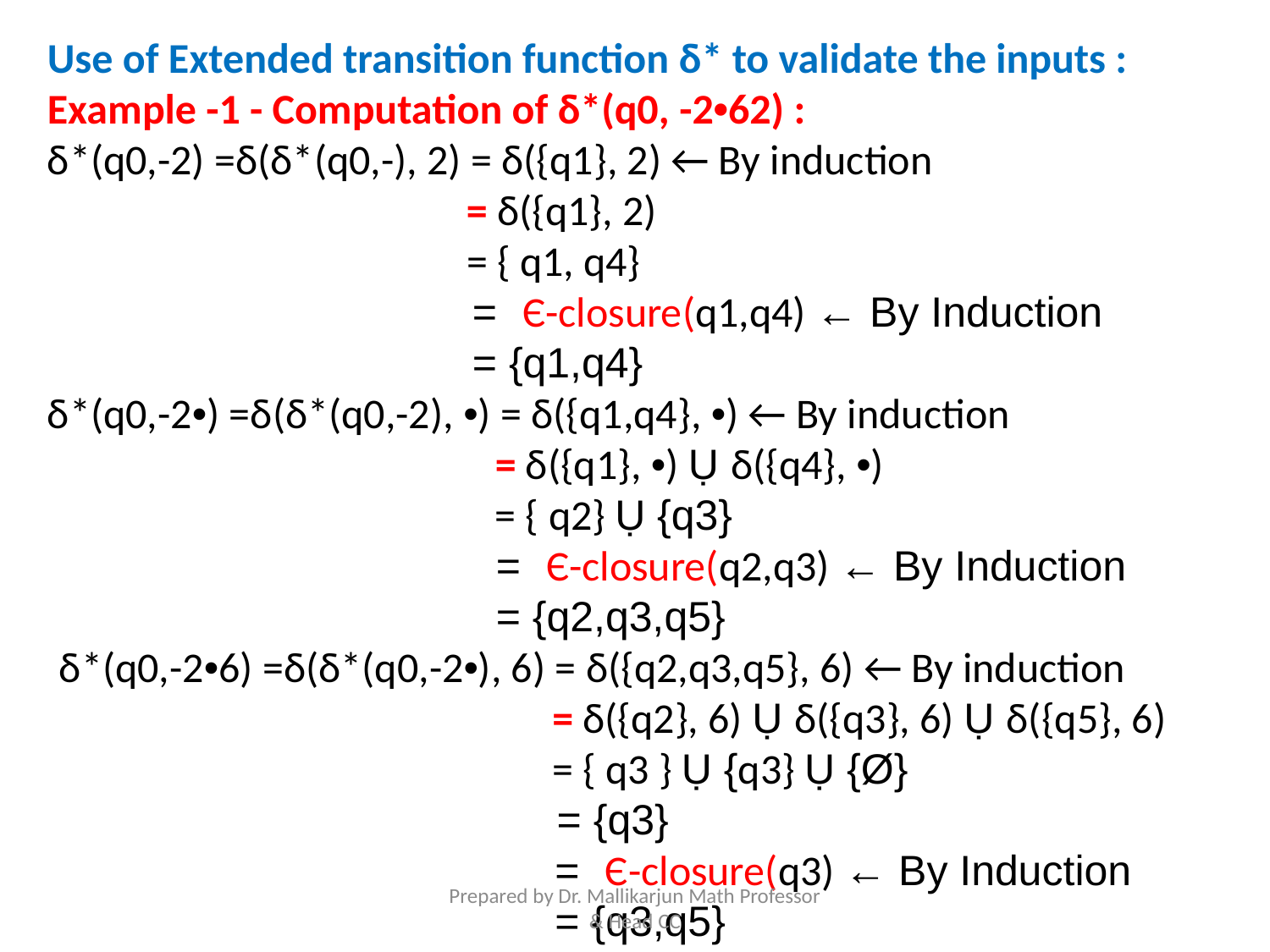

Use of Extended transition function δ* to validate the inputs :
Example -1 - Computation of δ*(q0, -2•62) :
δ*(q0,-2) =δ(δ*(q0,-), 2) = δ({q1}, 2) ← By induction
                                            = δ({q1}, 2)
                                            = { q1, q4}
                                    =  Є-closure(q1,q4) ← By Induction
                                    = {q1,q4}
δ*(q0,-2•) =δ(δ*(q0,-2), •) = δ({q1,q4}, •) ← By induction
                                               = δ({q1}, •) Ụ δ({q4}, •)
                                               = { q2} Ụ {q3}
                                      =  Є-closure(q2,q3) ← By Induction
                                      = {q2,q3,q5}
 δ*(q0,-2•6) =δ(δ*(q0,-2•), 6) = δ({q2,q3,q5}, 6) ← By induction
                                                     = δ({q2}, 6) Ụ δ({q3}, 6) Ụ δ({q5}, 6)
                                                     = { q3 } Ụ {q3} Ụ {Ø}
                                           = {q3}
                                           =  Є-closure(q3) ← By Induction
                                           = {q3,q5}
Prepared by Dr. Mallikarjun Math Professor & Head CC